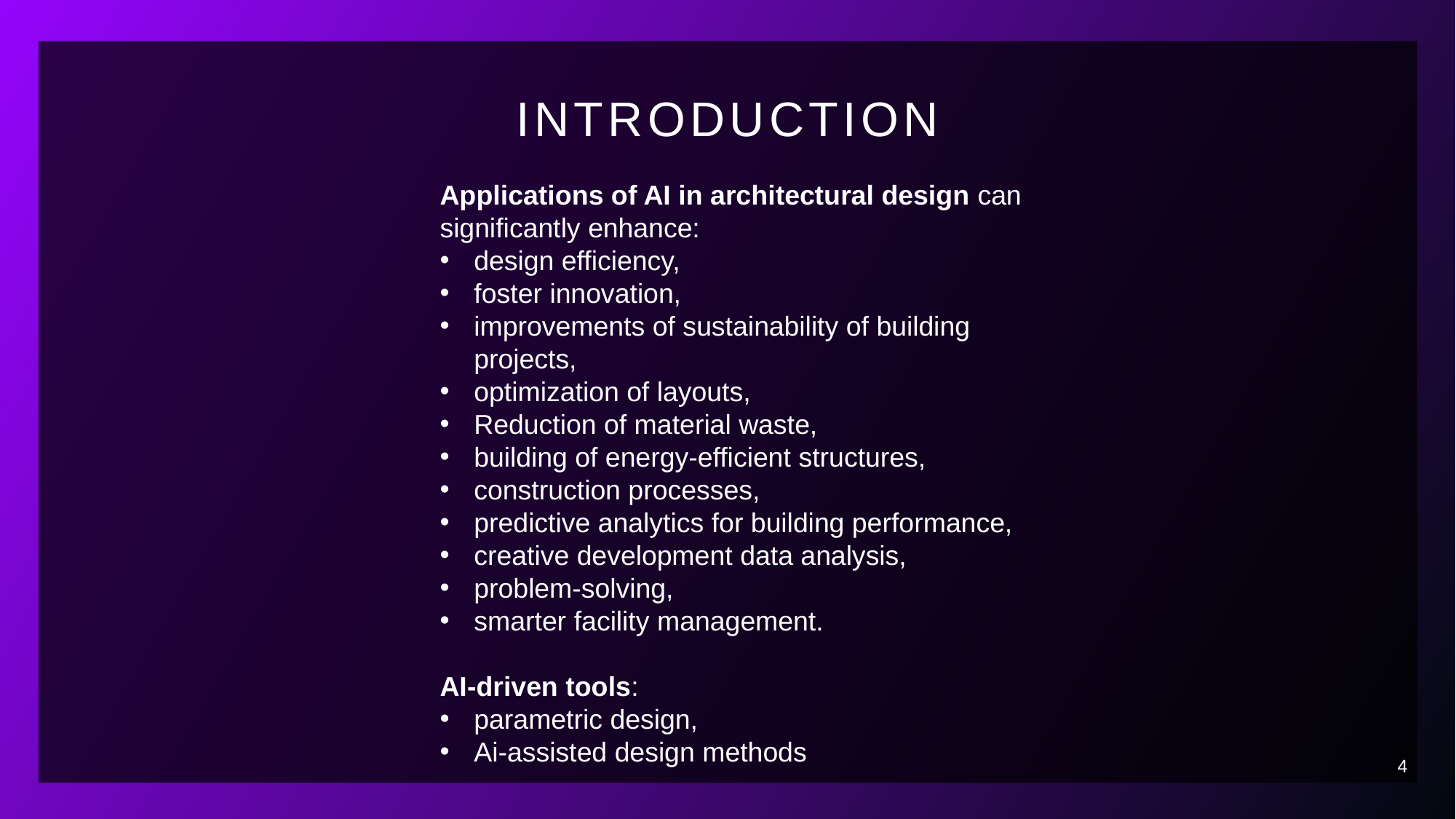

# Introduction

Applications of AI in architectural design can significantly enhance:
design efficiency,
foster innovation,
improvements of sustainability of building projects,
optimization of layouts,
Reduction of material waste,
building of energy-efficient structures,
construction processes,
predictive analytics for building performance,
creative development data analysis,
problem-solving,
smarter facility management.

AI-driven tools:
parametric design,
Ai-assisted design methods
4